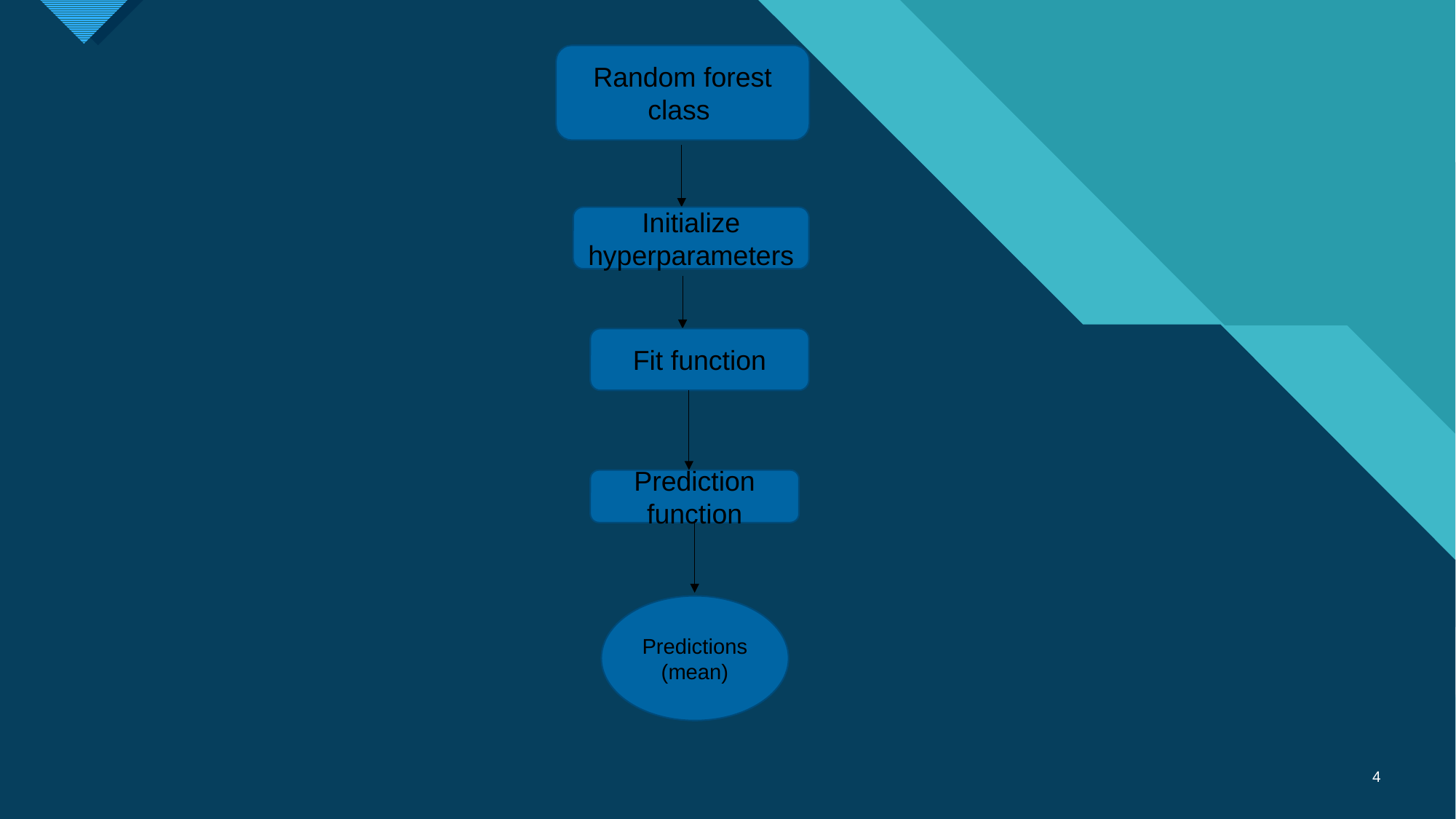

Random forest class
Initialize hyperparameters
Fit function
Prediction function
Predictions (mean)
4